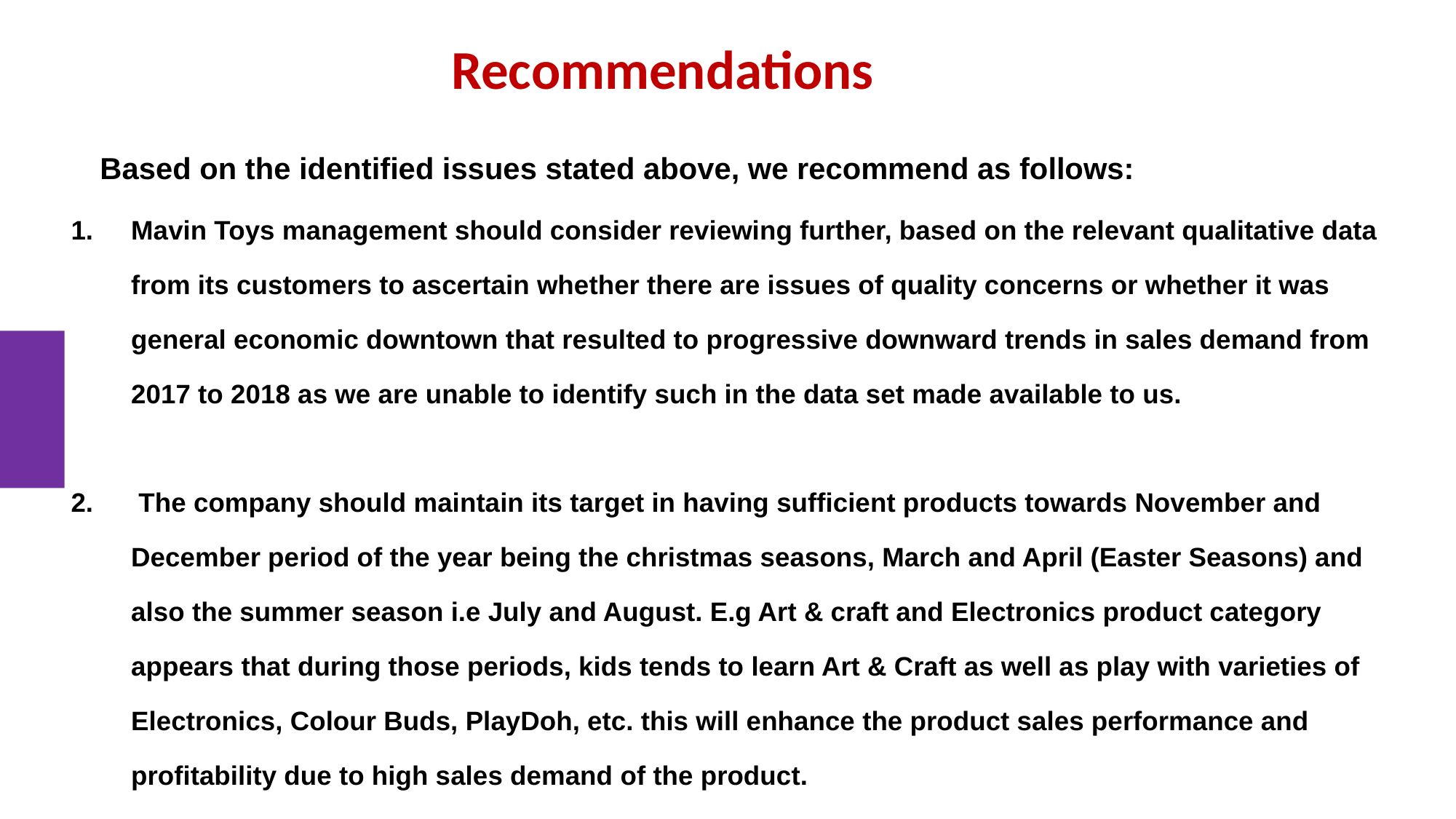

# Recommendations
Based on the identified issues stated above, we recommend as follows:
Mavin Toys management should consider reviewing further, based on the relevant qualitative data from its customers to ascertain whether there are issues of quality concerns or whether it was general economic downtown that resulted to progressive downward trends in sales demand from 2017 to 2018 as we are unable to identify such in the data set made available to us.

 The company should maintain its target in having sufficient products towards November and December period of the year being the christmas seasons, March and April (Easter Seasons) and also the summer season i.e July and August. E.g Art & craft and Electronics product category appears that during those periods, kids tends to learn Art & Craft as well as play with varieties of Electronics, Colour Buds, PlayDoh, etc. this will enhance the product sales performance and profitability due to high sales demand of the product.